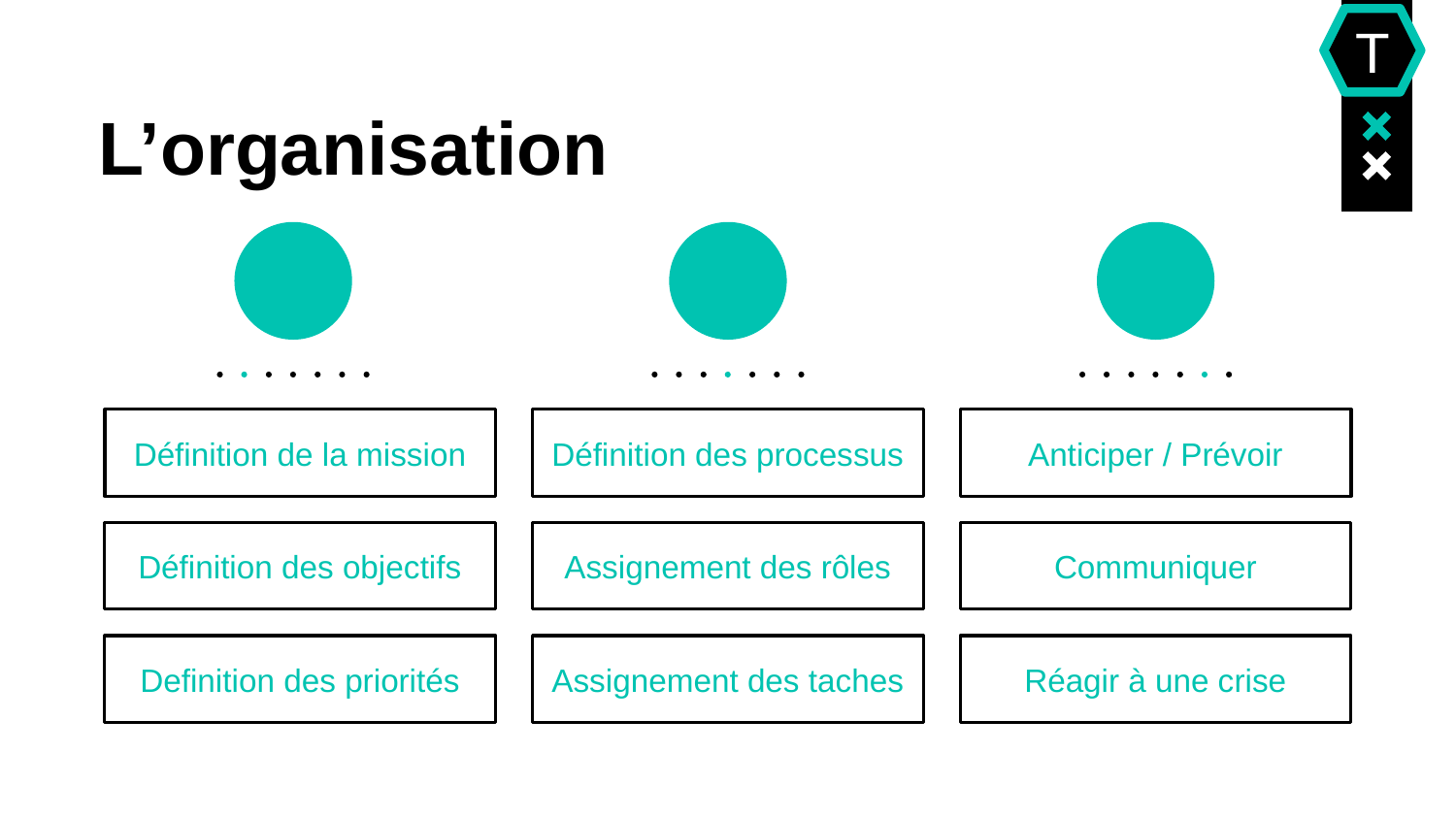

T
# L’organisation

Définition de la mission
Définition des processus
Anticiper / Prévoir
Définition des objectifs
Assignement des rôles
Communiquer
Definition des priorités
Réagir à une crise
Assignement des taches